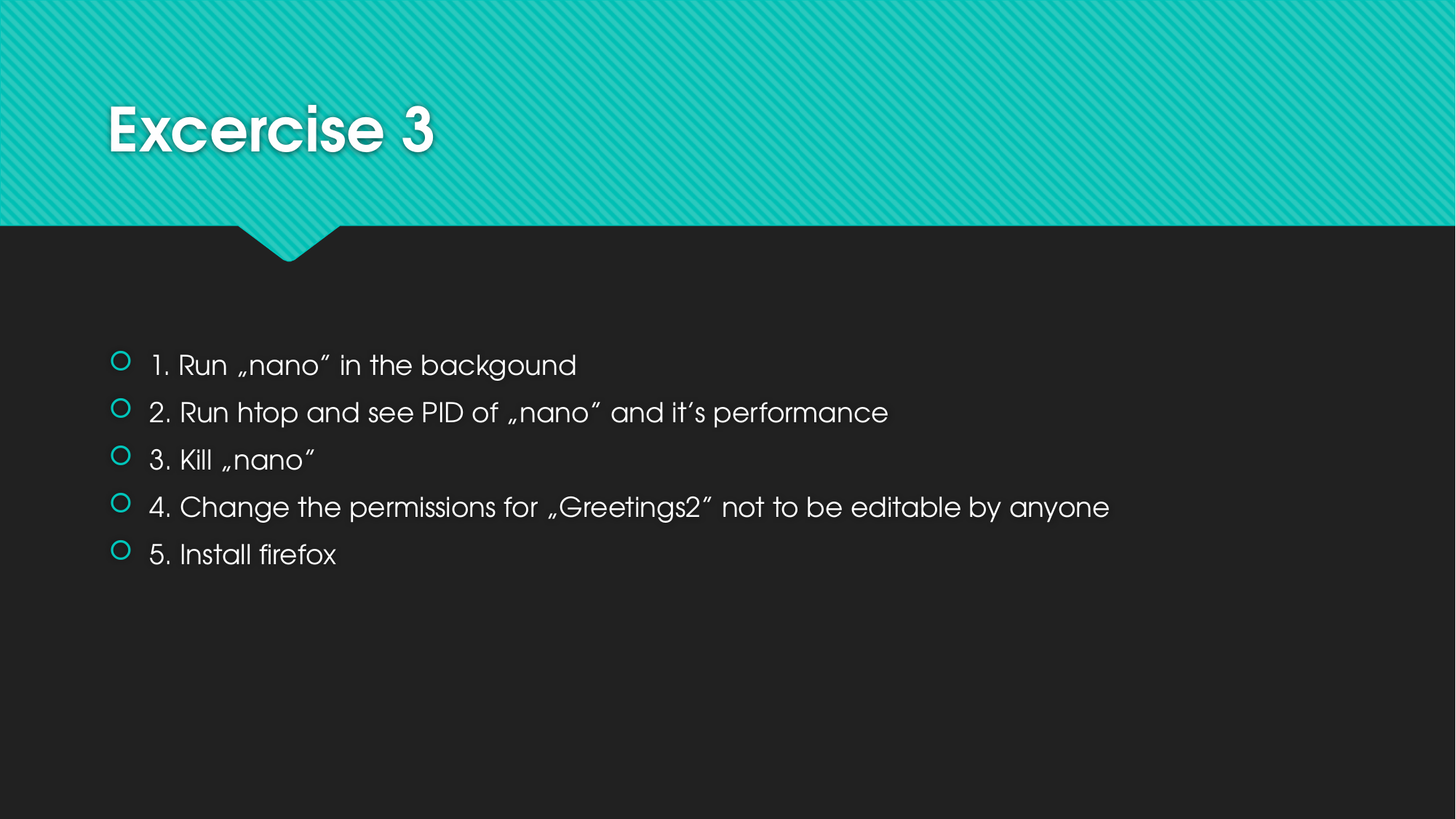

# Excercise 3
1. Run „nano” in the backgound
2. Run htop and see PID of „nano” and it’s performance
3. Kill „nano”
4. Change the permissions for „Greetings2” not to be editable by anyone
5. Install firefox